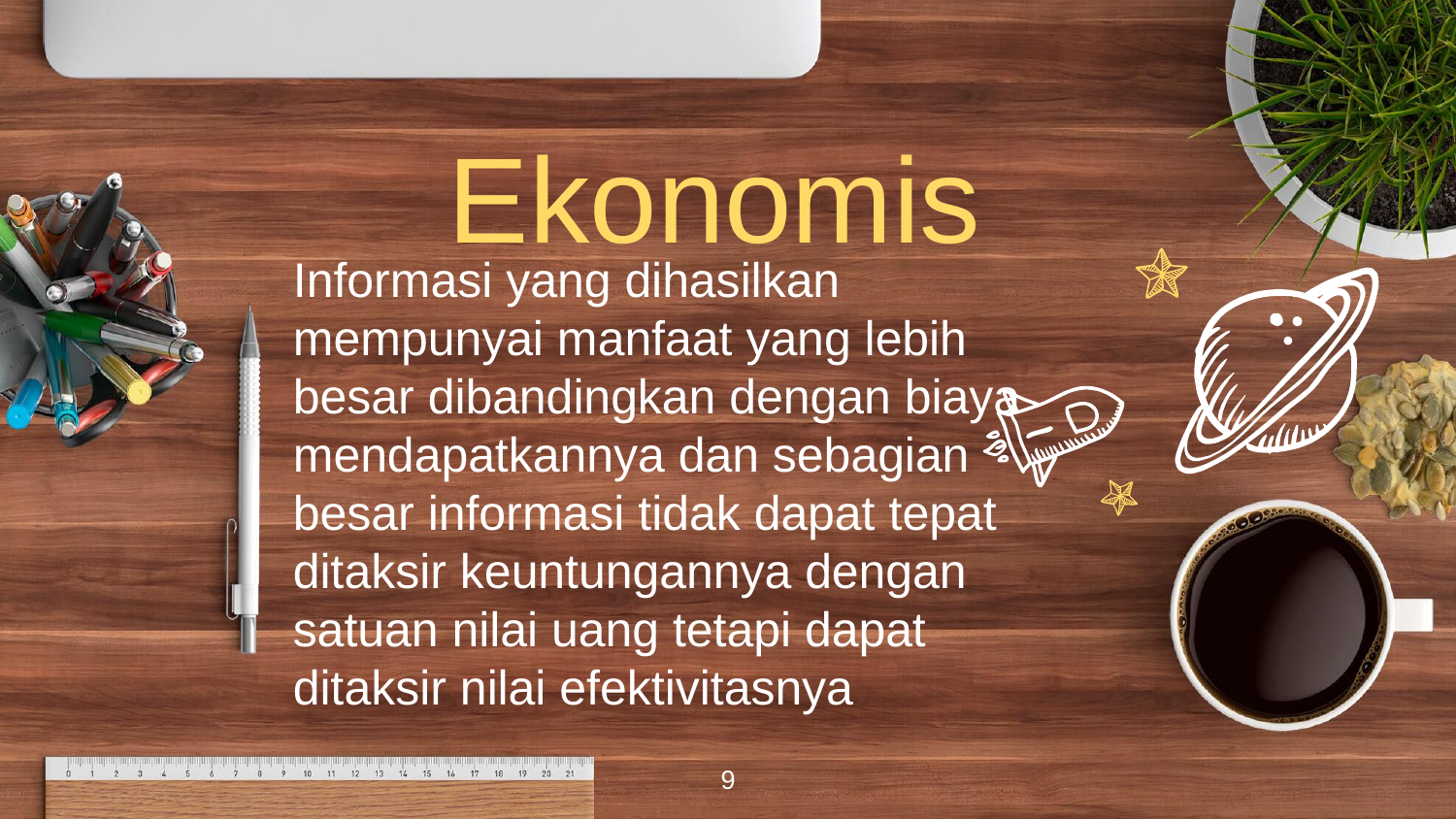

Ekonomis

Informasi yang dihasilkan mempunyai manfaat yang lebih besar dibandingkan dengan biaya mendapatkannya dan sebagian besar informasi tidak dapat tepat ditaksir keuntungannya dengan satuan nilai uang tetapi dapat ditaksir nilai efektivitasnya

9